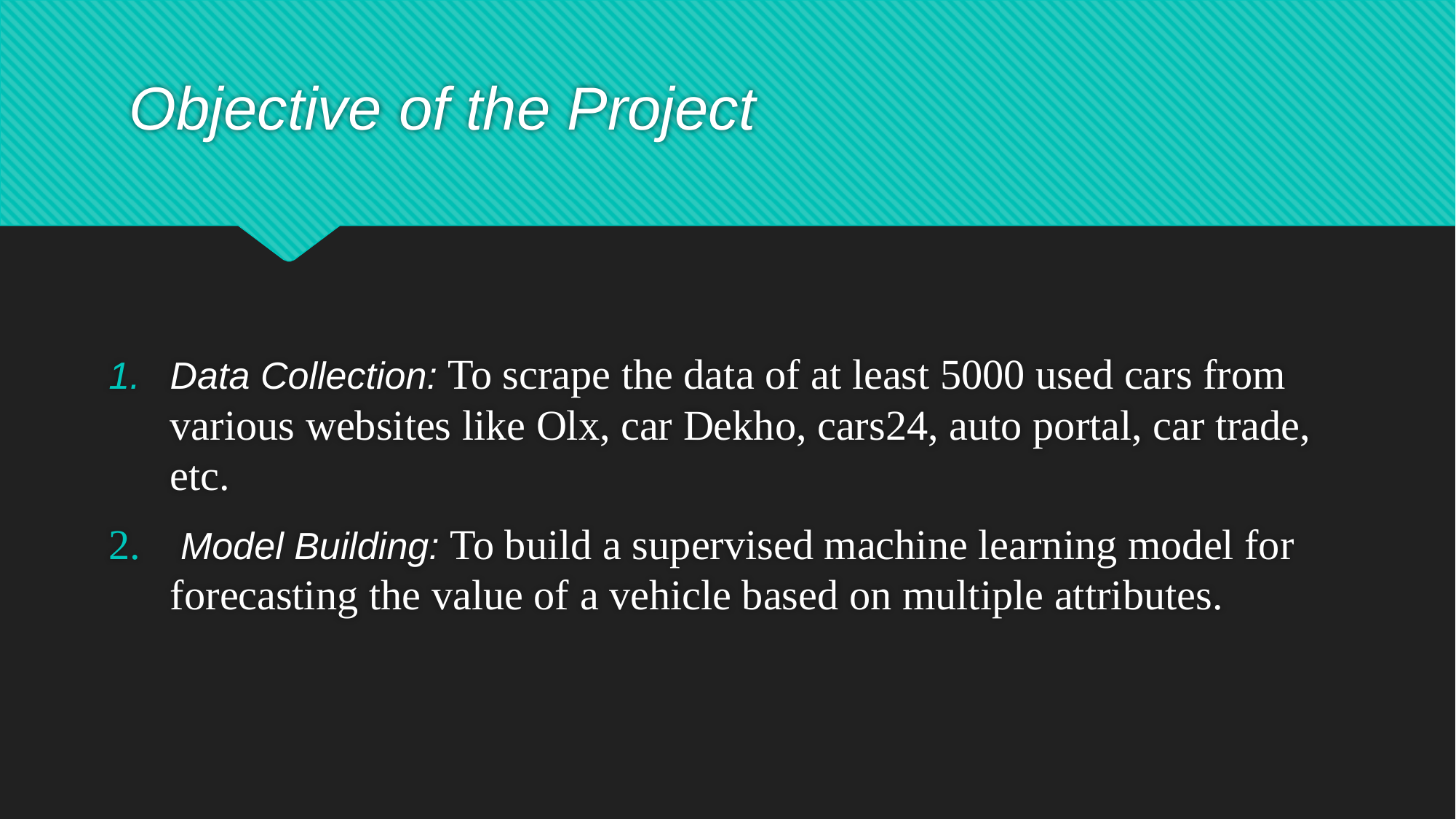

# Objective of the Project
Data Collection: To scrape the data of at least 5000 used cars from various websites like Olx, car Dekho, cars24, auto portal, car trade, etc.
 Model Building: To build a supervised machine learning model for forecasting the value of a vehicle based on multiple attributes.